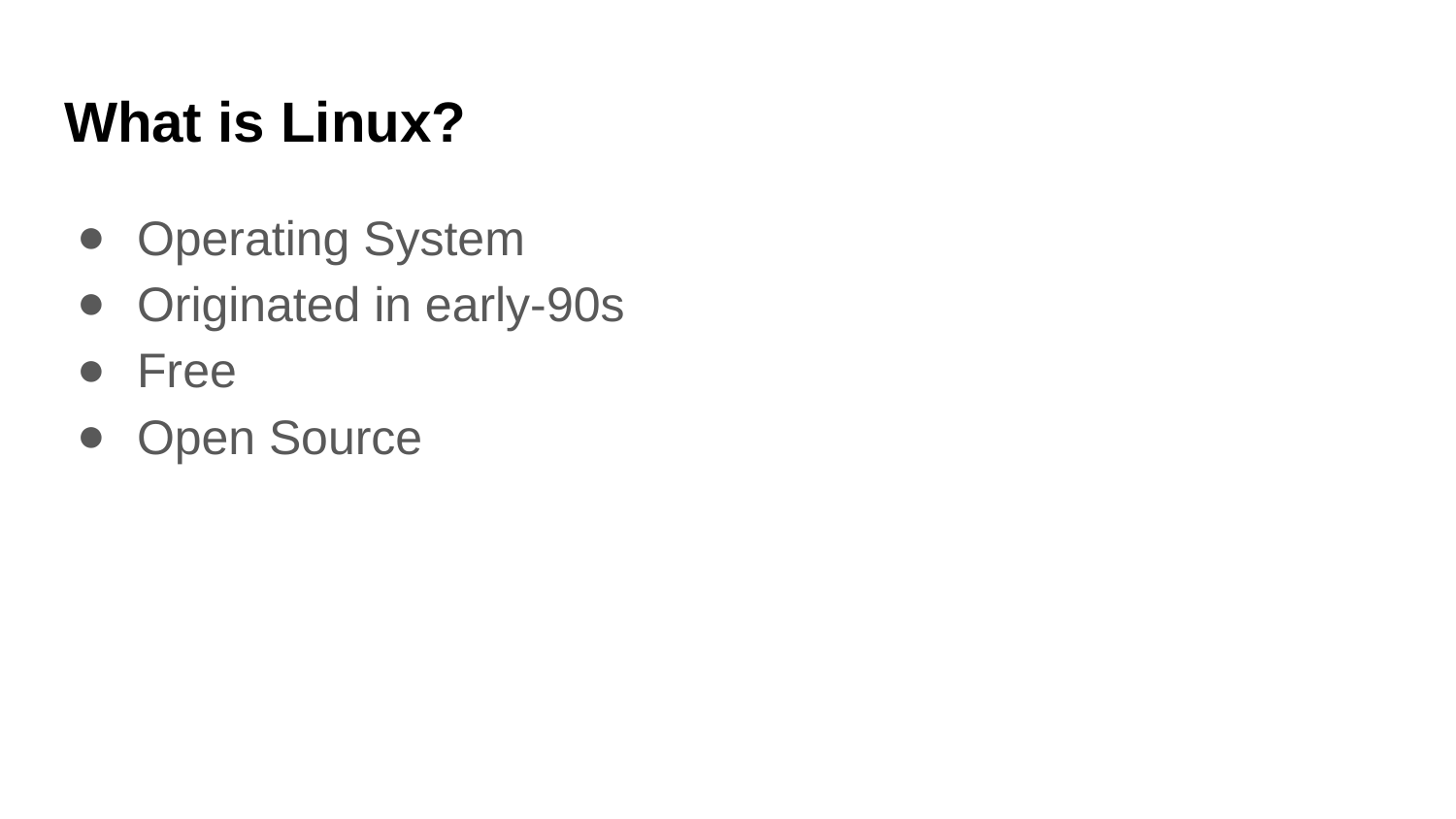

# What is Linux?

Operating System
Originated in early-90s
Free
Open Source